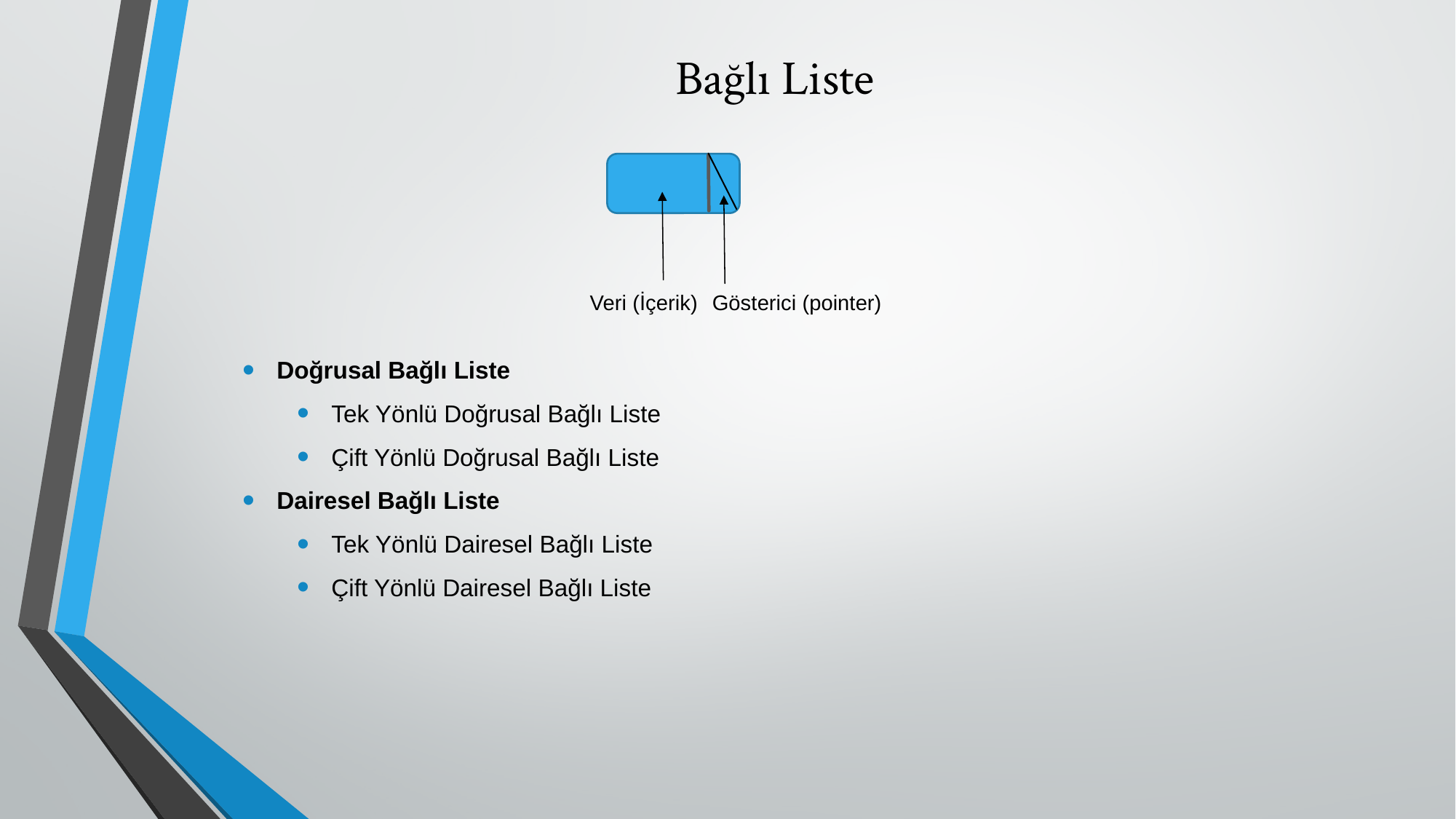

# Bağlı Liste

Gösterici (pointer)
Veri (İçerik)
Doğrusal Bağlı Liste
Tek Yönlü Doğrusal Bağlı Liste
Çift Yönlü Doğrusal Bağlı Liste
Dairesel Bağlı Liste
Tek Yönlü Dairesel Bağlı Liste
Çift Yönlü Dairesel Bağlı Liste